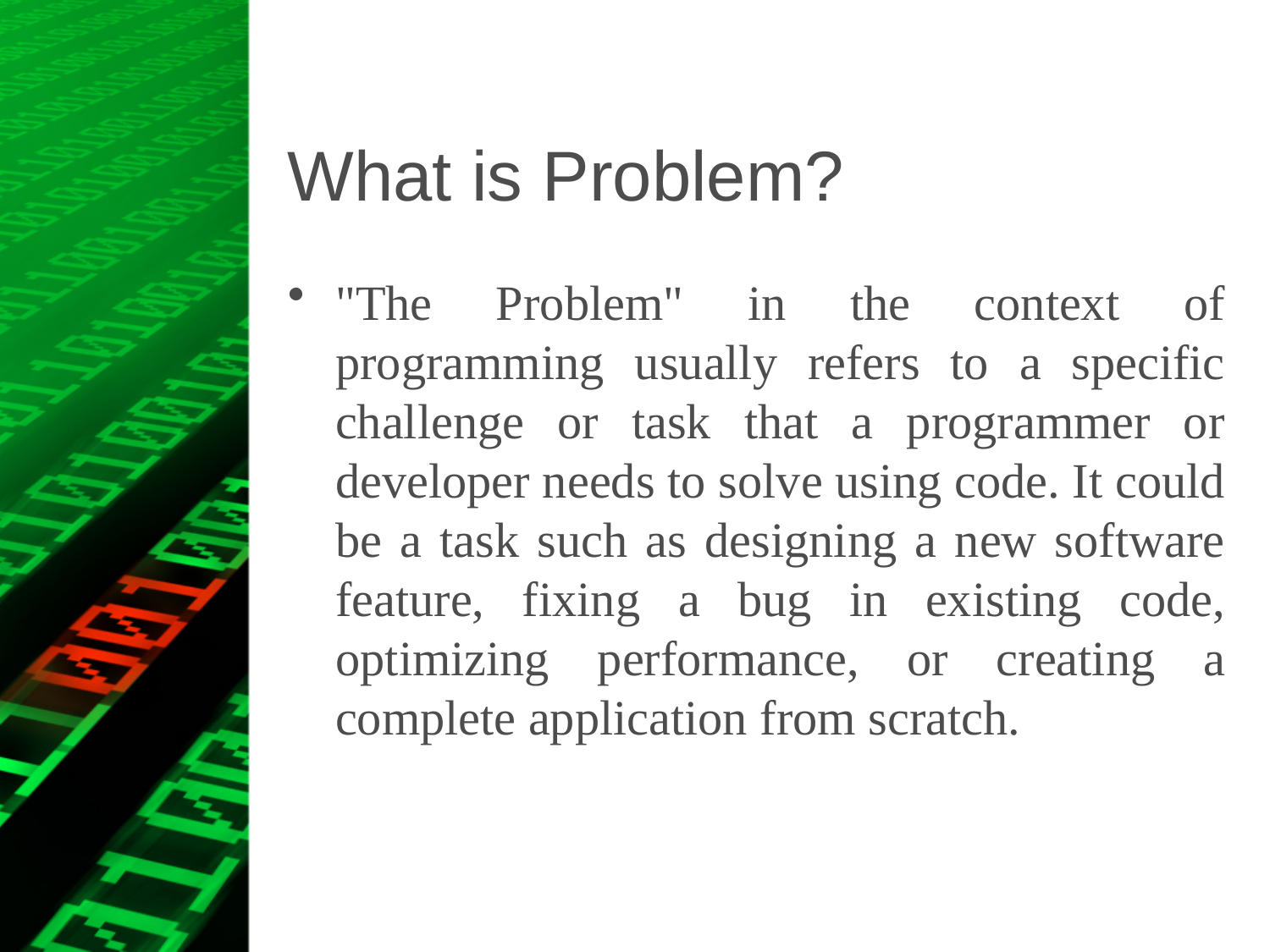

# What is Problem?
"The Problem" in the context of programming usually refers to a specific challenge or task that a programmer or developer needs to solve using code. It could be a task such as designing a new software feature, fixing a bug in existing code, optimizing performance, or creating a complete application from scratch.